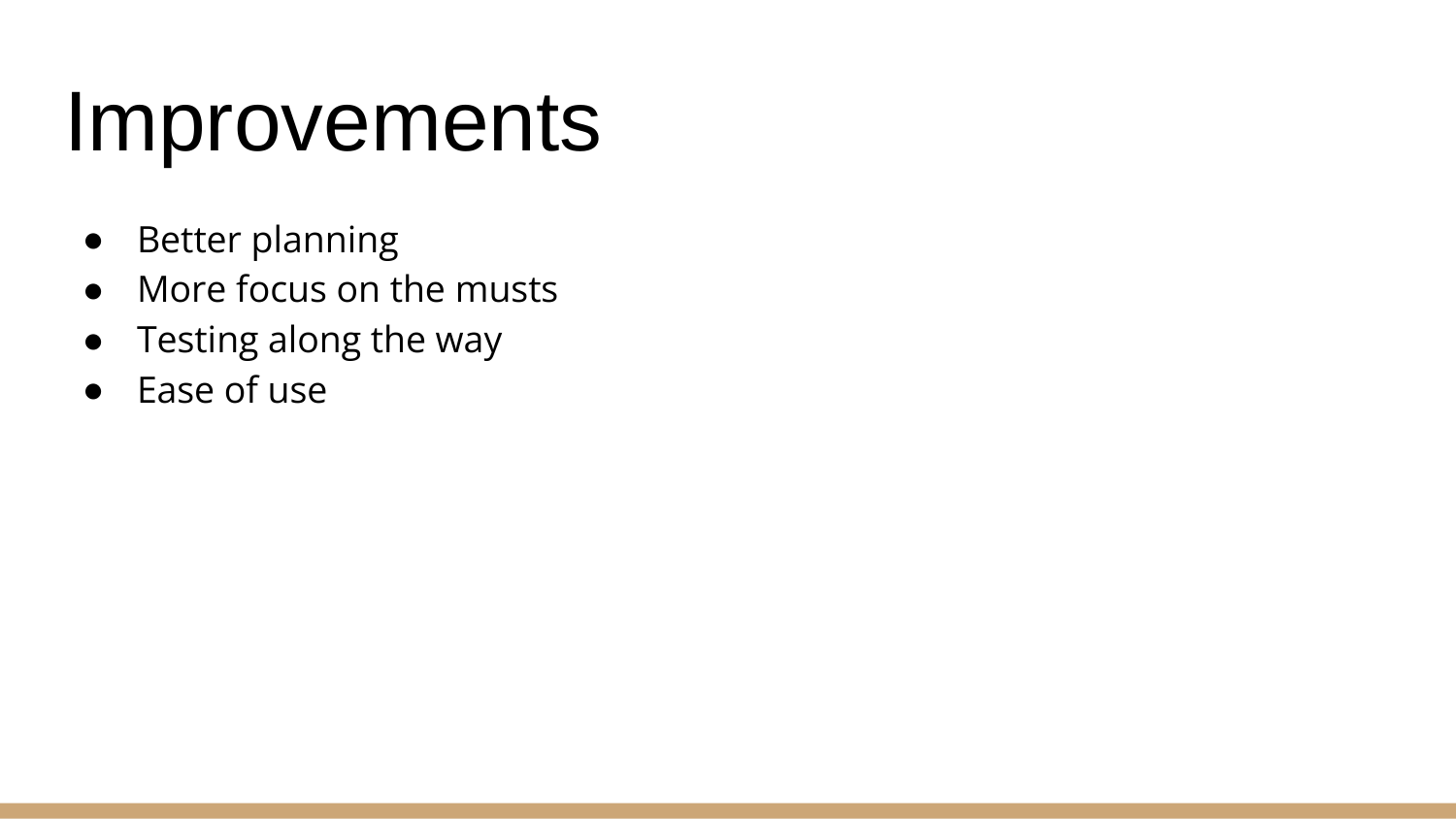

# Improvements
Better planning
More focus on the musts
Testing along the way
Ease of use